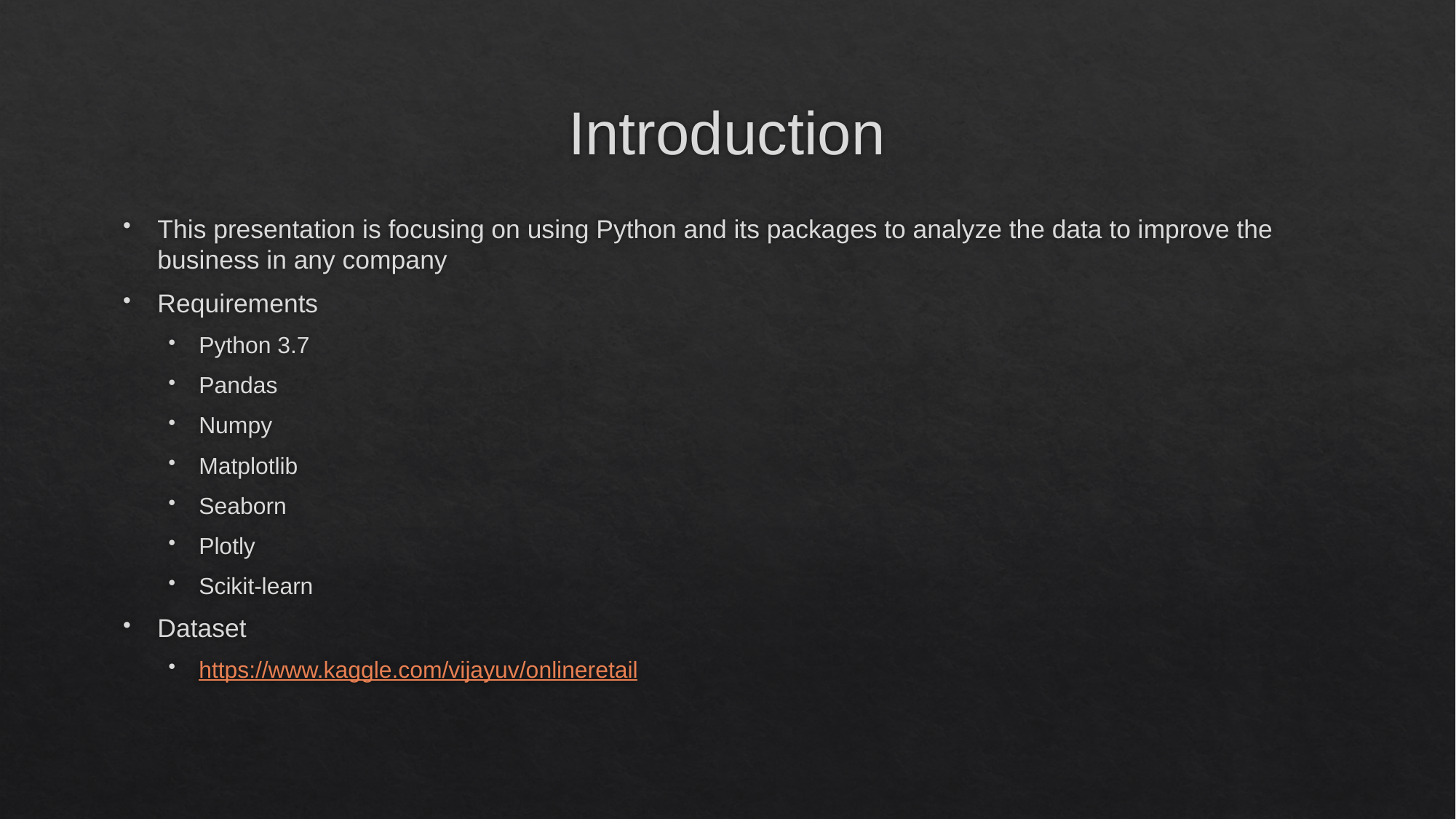

# Introduction
This presentation is focusing on using Python and its packages to analyze the data to improve the business in any company
Requirements
Python 3.7
Pandas
Numpy
Matplotlib
Seaborn
Plotly
Scikit-learn
Dataset
https://www.kaggle.com/vijayuv/onlineretail